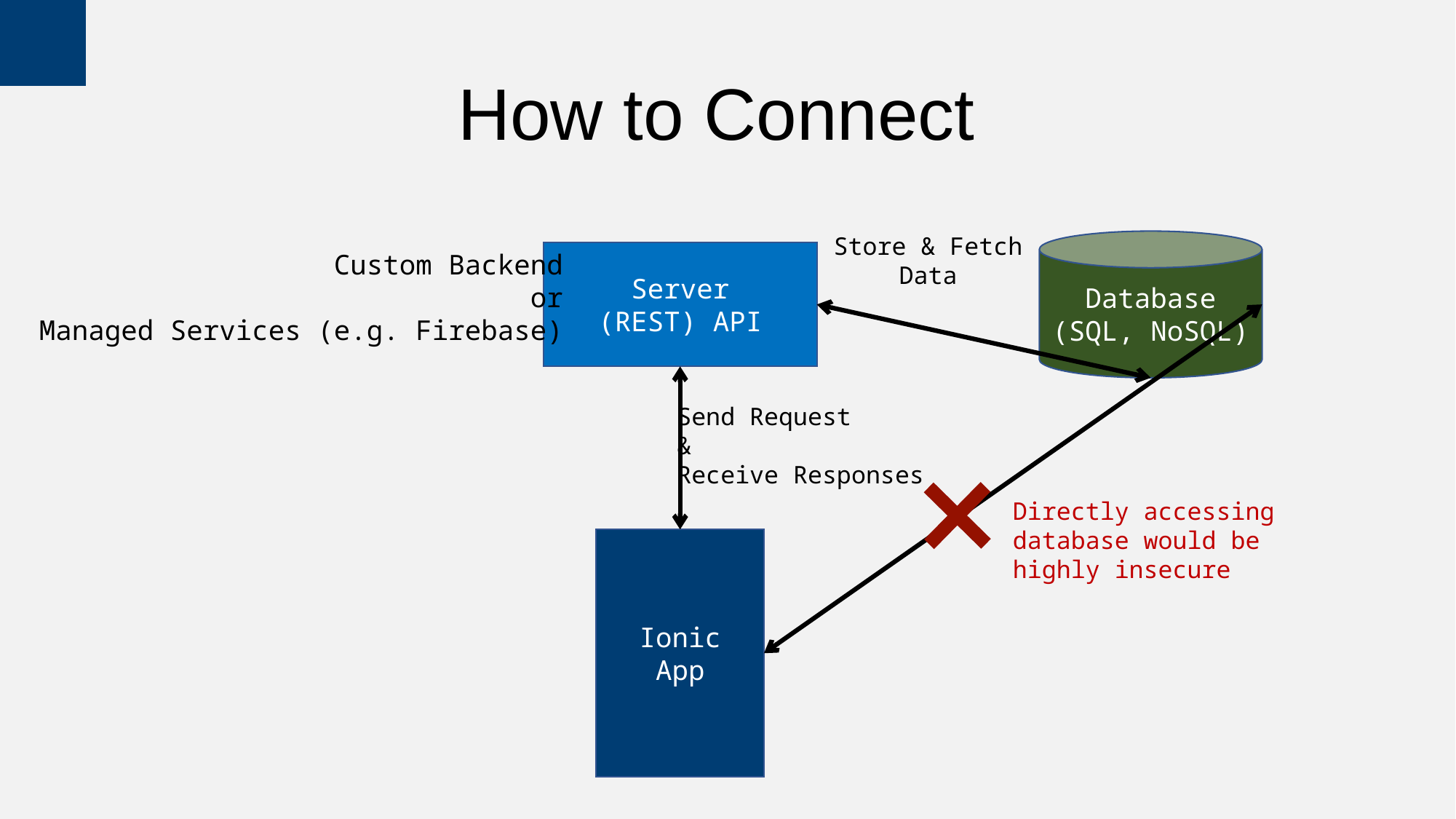

# How to Connect
Store & Fetch
Data
Database (SQL, NoSQL)
Custom Backend
or
Managed Services (e.g. Firebase)
Server
(REST) API
Send Request
&
Receive Responses

Directly accessing database would be highly insecure
Ionic App